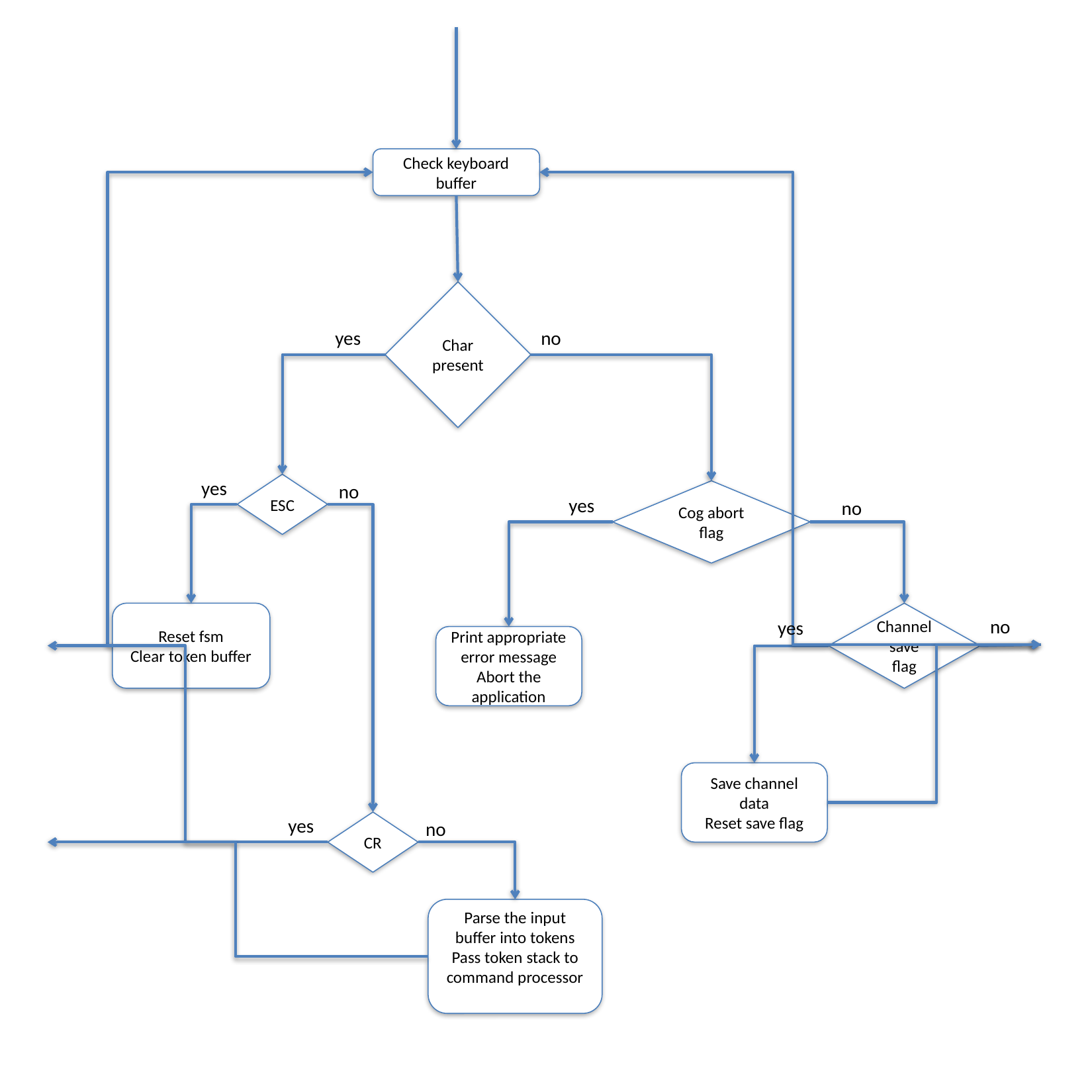

Check keyboard buffer
Char present
no
yes
yes
no
ESC
Cog abort flag
yes
no
Channel save flag
Reset fsm
Clear token buffer
no
yes
Print appropriate error message
Abort the application
Save channel data
Reset save flag
yes
CR
no
Parse the input buffer into tokens
Pass token stack to command processor